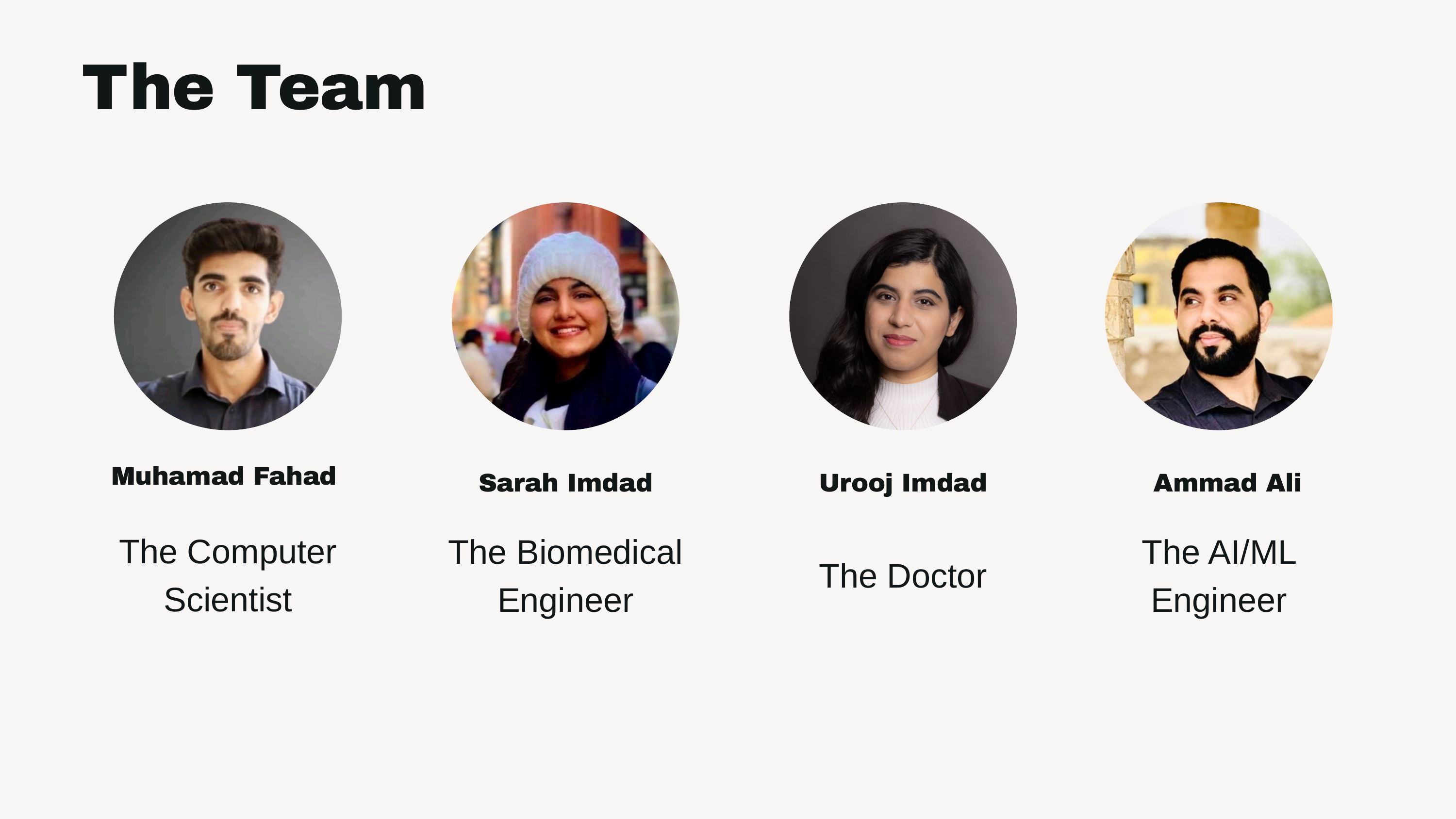

The Team

Muhamad Fahad
Sarah Imdad

Urooj Imdad

Ammad Ali

The Computer Scientist
The Biomedical Engineer
The AI/ML Engineer
The Doctor